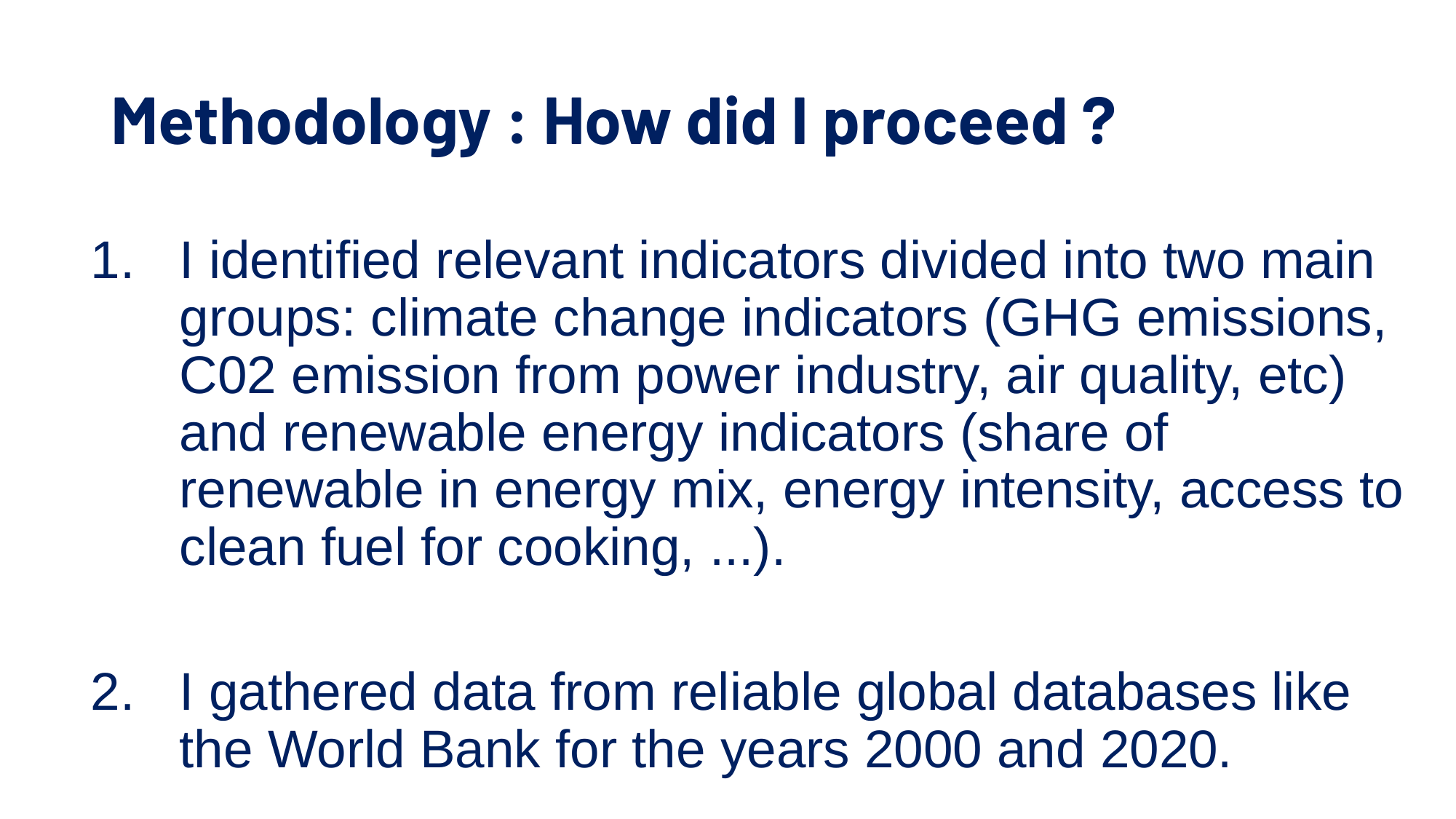

# Methodology : How did I proceed ?
I identified relevant indicators divided into two main groups: climate change indicators (GHG emissions, C02 emission from power industry, air quality, etc) and renewable energy indicators (share of renewable in energy mix, energy intensity, access to clean fuel for cooking, ...).

I gathered data from reliable global databases like the World Bank for the years 2000 and 2020.